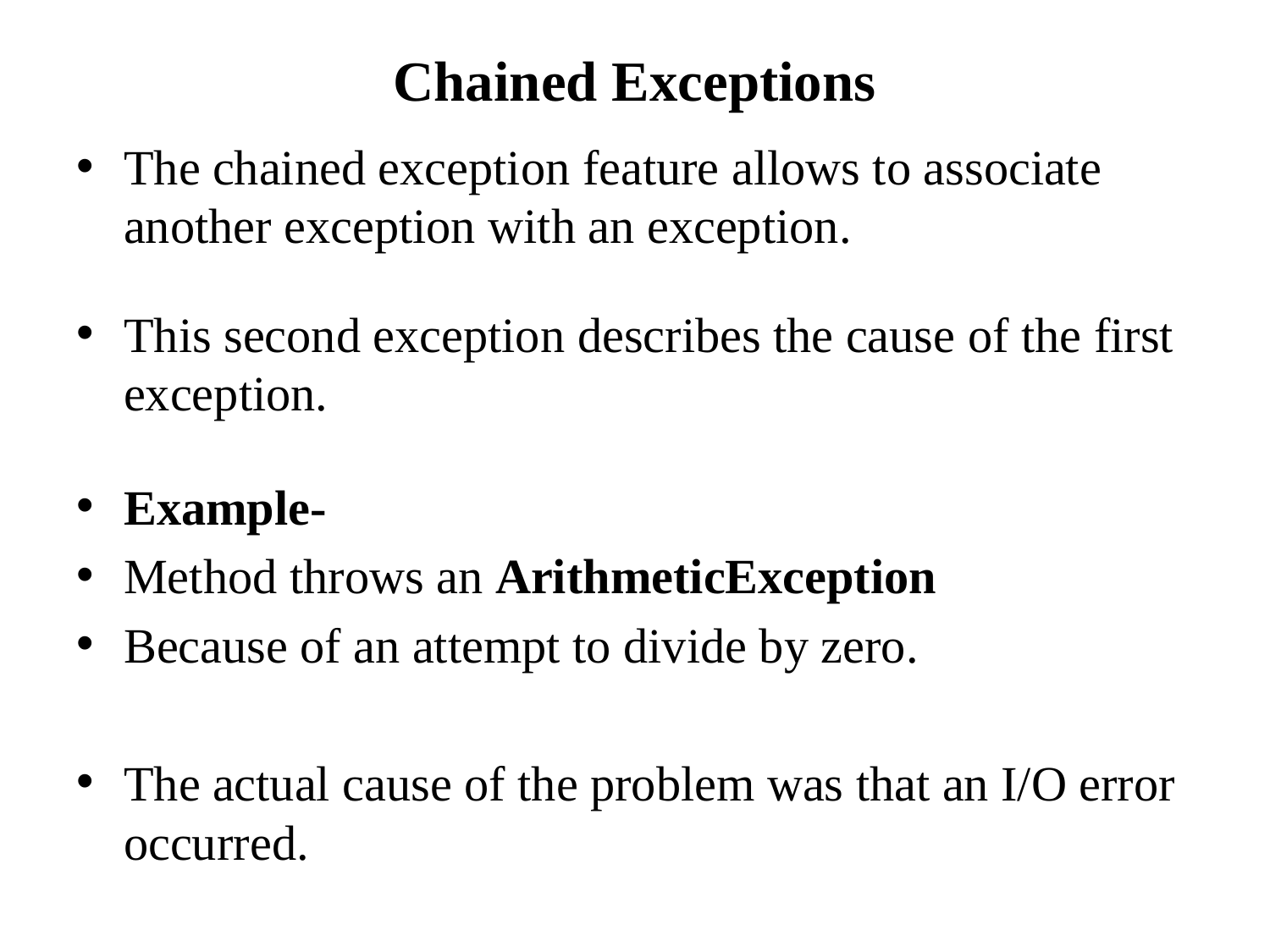

# Chained Exceptions
The chained exception feature allows to associate another exception with an exception.

This second exception describes the cause of the first exception.

Example-
Method throws an ArithmeticException
Because of an attempt to divide by zero.

The actual cause of the problem was that an I/O error occurred.